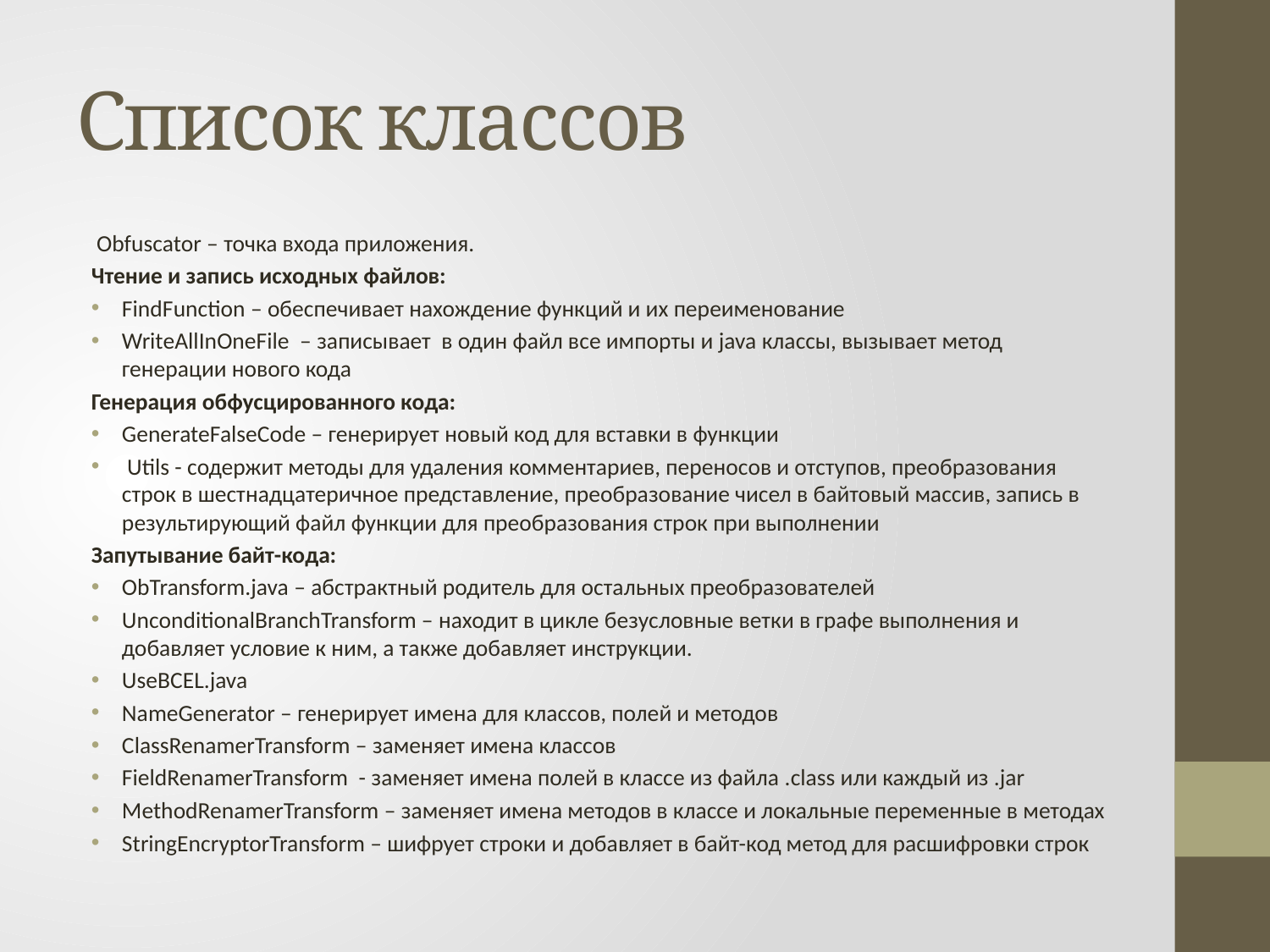

# Список классов
	 Obfuscator – точка входа приложения.
	Чтение и запись исходных файлов:
FindFunction – обеспечивает нахождение функций и их переименование
WriteAllInOneFile  – записывает  в один файл все импорты и java классы, вызывает метод генерации нового кода
	Генерация обфусцированного кода:
GenerateFalseCode – генерирует новый код для вставки в функции
 Utils - содержит методы для удаления комментариев, переносов и отступов, преобразования строк в шестнадцатеричное представление, преобразование чисел в байтовый массив, запись в результирующий файл функции для преобразования строк при выполнении
	Запутывание байт-кода:
ObTransform.java – абстрактный родитель для остальных преобразователей
UnconditionalBranchTransform – находит в цикле безусловные ветки в графе выполнения и добавляет условие к ним, а также добавляет инструкции.
UseBCEL.java
NameGenerator – генерирует имена для классов, полей и методов
ClassRenamerTransform – заменяет имена классов
FieldRenamerTransform  - заменяет имена полей в классе из файла .class или каждый из .jar
MethodRenamerTransform – заменяет имена методов в классе и локальные переменные в методах
StringEncryptorTransform – шифрует строки и добавляет в байт-код метод для расшифровки строк